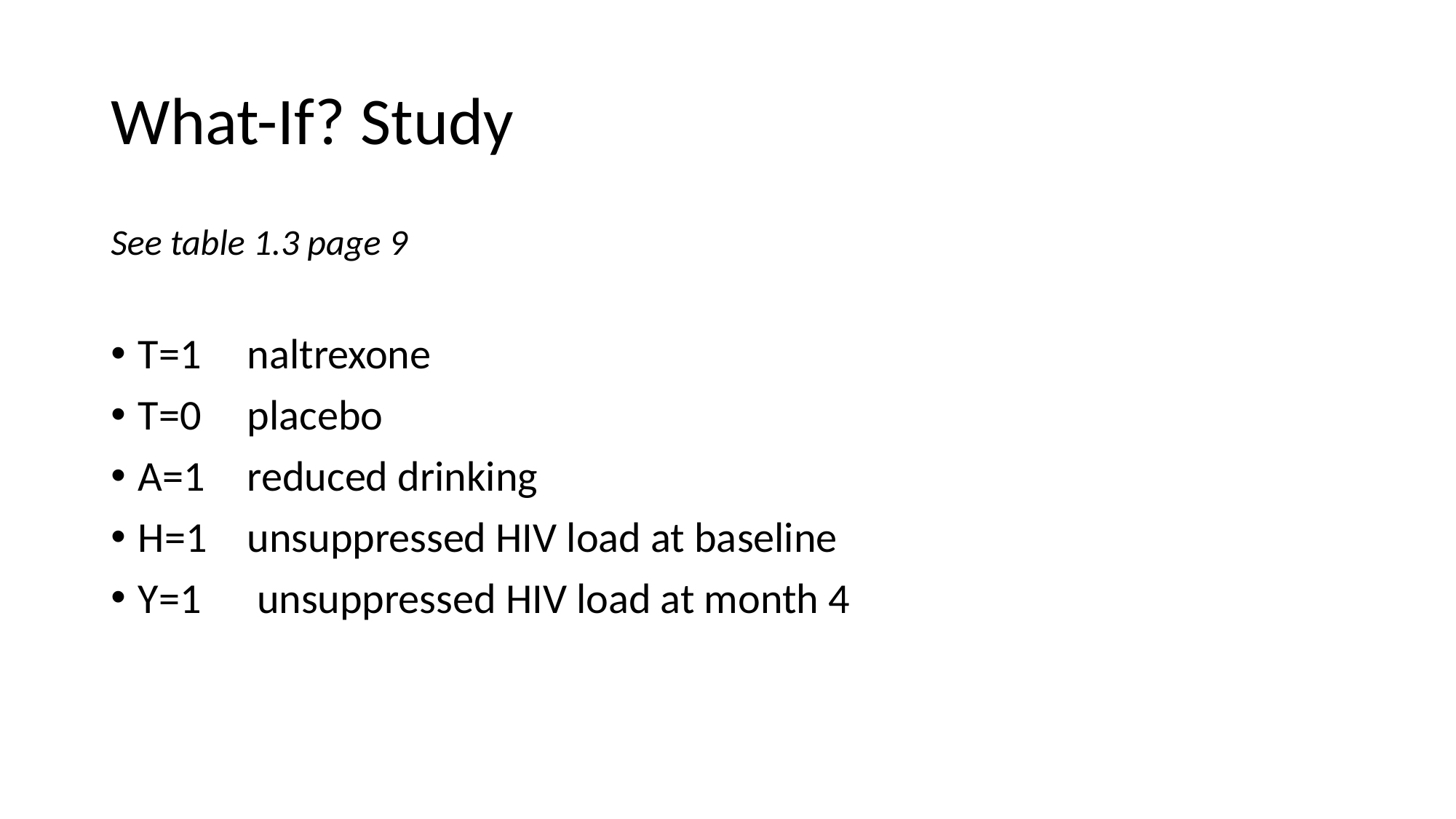

# What-If? Study
See table 1.3 page 9

T=1	naltrexone
T=0	placebo
A=1	reduced drinking
H=1	unsuppressed HIV load at baseline
Y=1	 unsuppressed HIV load at month 4